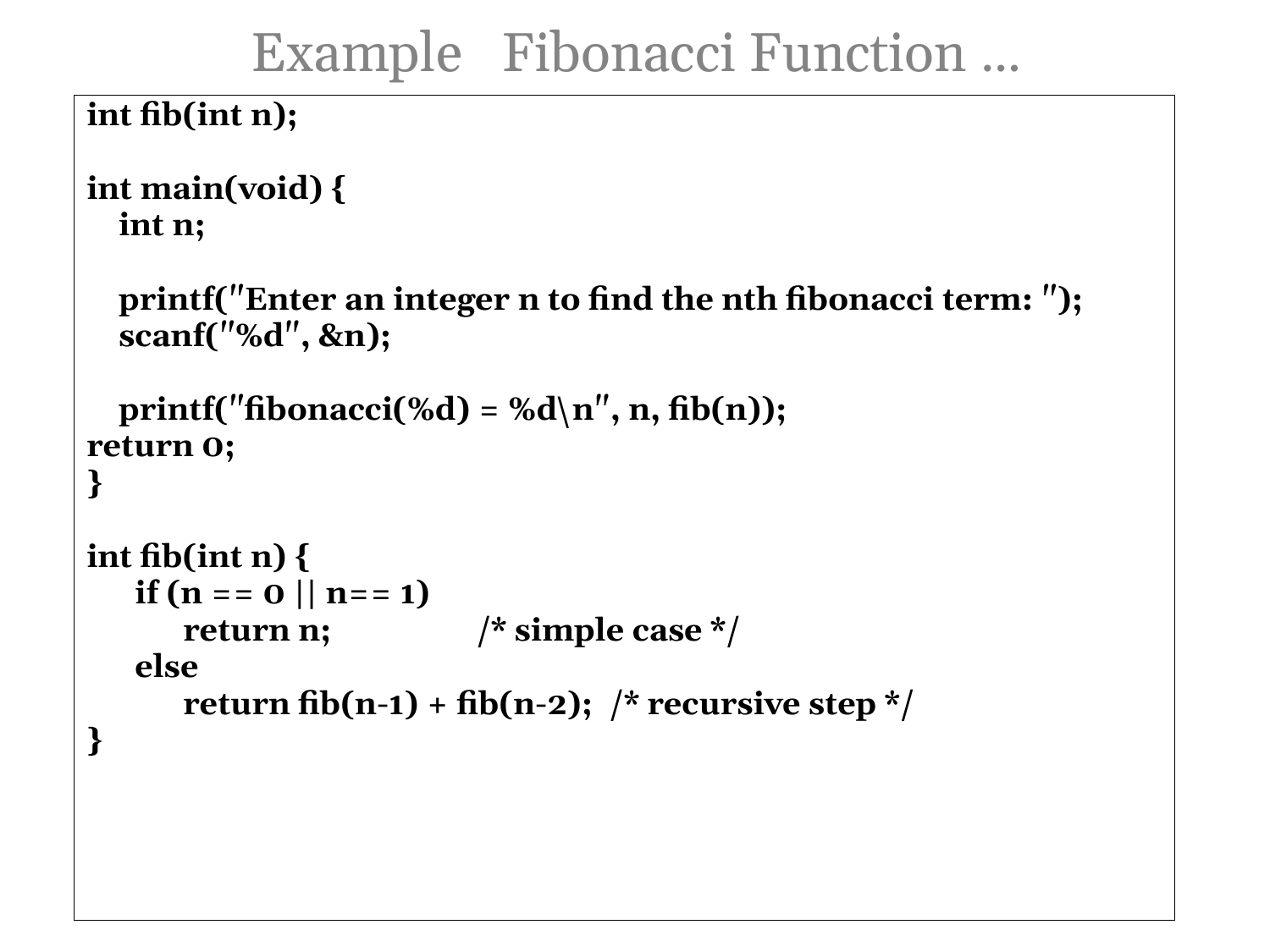

# Example   Fibonacci Function …
int fib(int n);

int main(void) {
    int n;

    printf("Enter an integer n to find the nth fibonacci term: ");
    scanf("%d", &n);

    printf("fibonacci(%d) = %d\n", n, fib(n));
return 0;
}

int fib(int n) {
      if (n == 0 || n== 1)
            return n;                  /* simple case */
      else
            return fib(n-1) + fib(n-2);  /* recursive step */
}
30